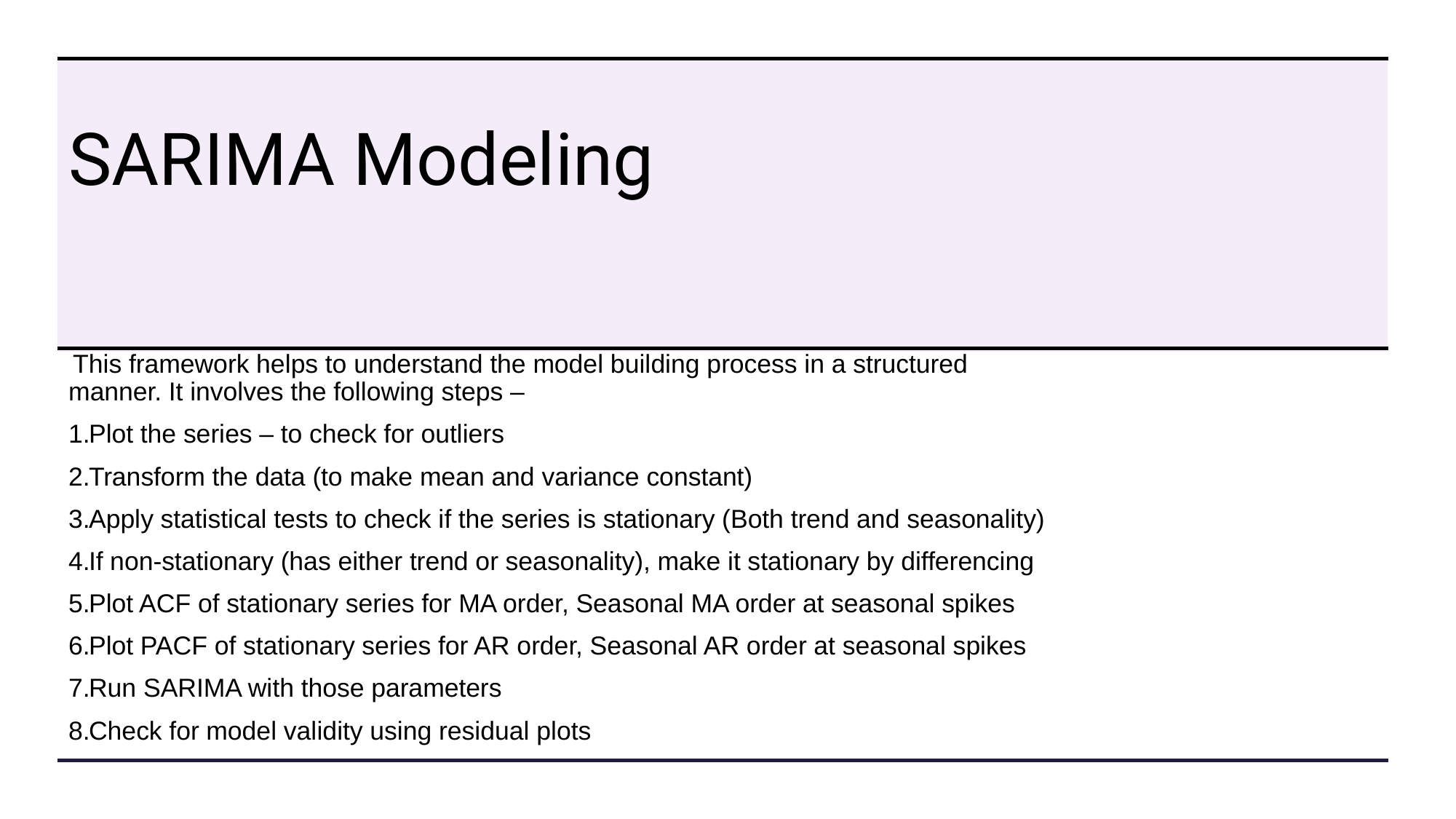

# SARIMA Modeling
 This framework helps to understand the model building process in a structured manner. It involves the following steps –
Plot the series – to check for outliers
Transform the data (to make mean and variance constant)
Apply statistical tests to check if the series is stationary (Both trend and seasonality)
If non-stationary (has either trend or seasonality), make it stationary by differencing
Plot ACF of stationary series for MA order, Seasonal MA order at seasonal spikes
Plot PACF of stationary series for AR order, Seasonal AR order at seasonal spikes
Run SARIMA with those parameters
Check for model validity using residual plots